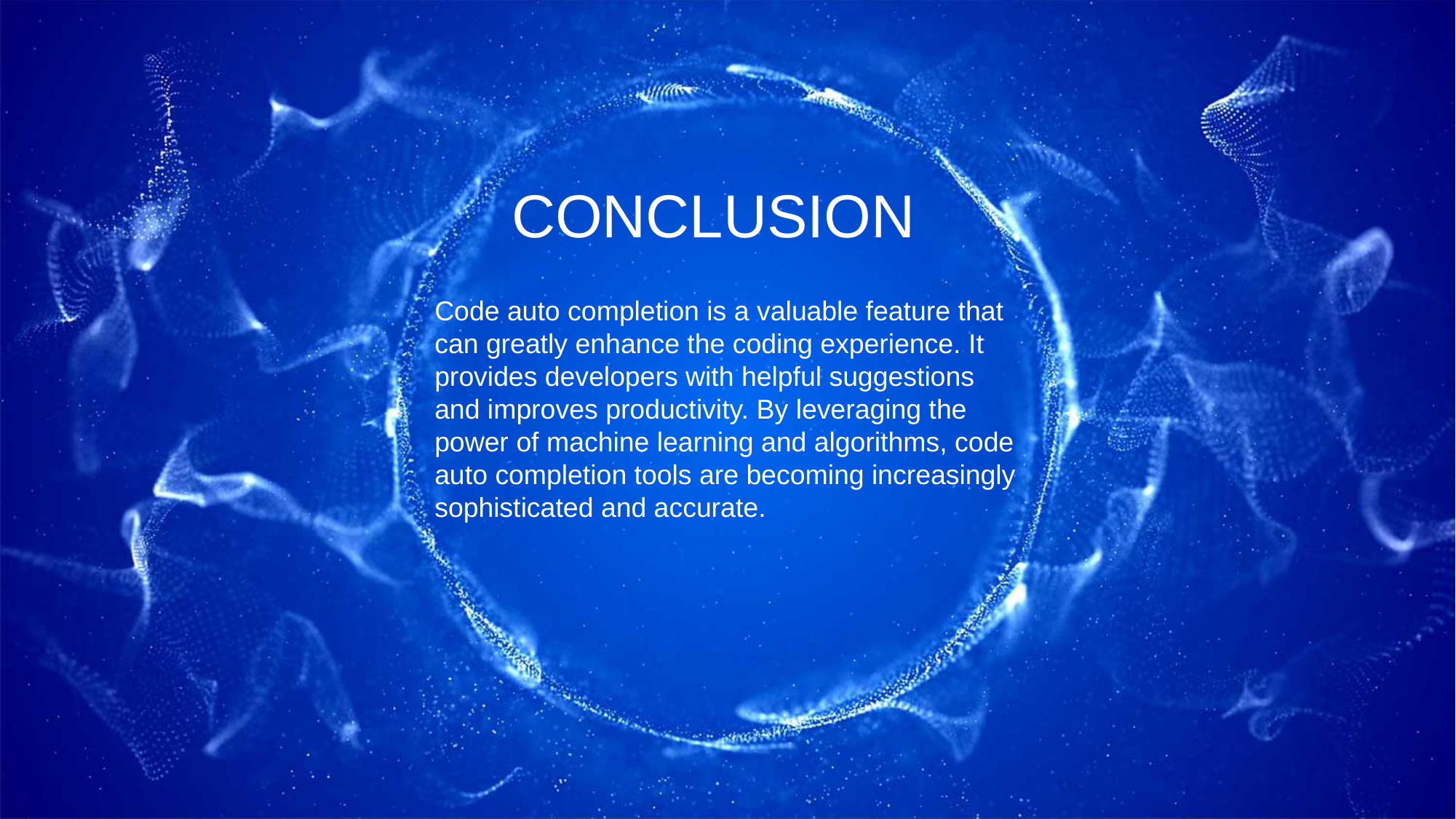

CONCLUSION
Code auto completion is a valuable feature that can greatly enhance the coding experience. It provides developers with helpful suggestions and improves productivity. By leveraging the power of machine learning and algorithms, code auto completion tools are becoming increasingly sophisticated and accurate.